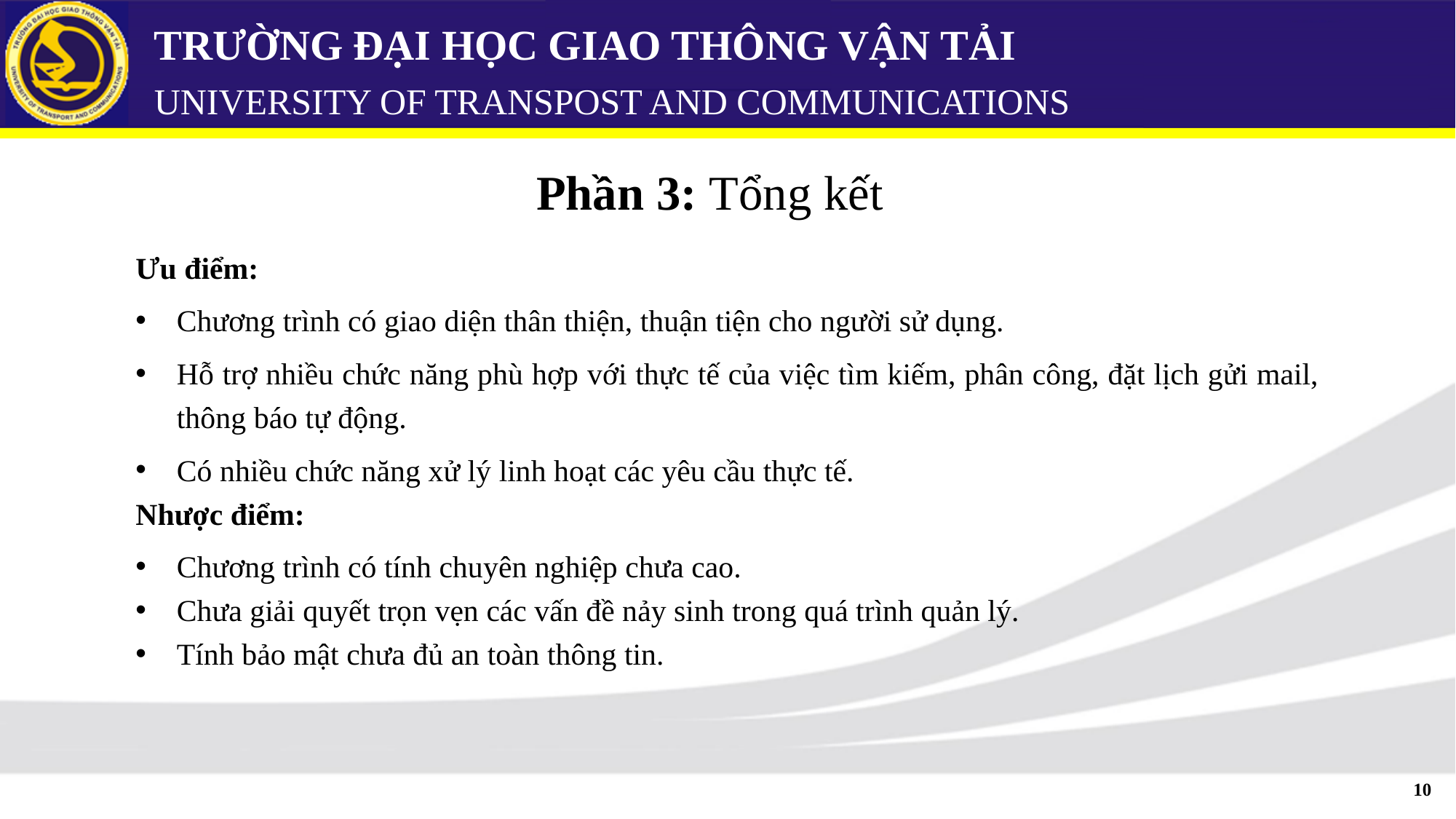

# TRƯỜNG ĐẠI HỌC GIAO THÔNG VẬN TẢI UNIVERSITY OF TRANSPOST AND COMMUNICATIONS
Phần 3: Tổng kết

Ưu điểm:
Chương trình có giao diện thân thiện, thuận tiện cho người sử dụng.
Hỗ trợ nhiều chức năng phù hợp với thực tế của việc tìm kiếm, phân công, đặt lịch gửi mail, thông báo tự động.
Có nhiều chức năng xử lý linh hoạt các yêu cầu thực tế.
Nhược điểm:
Chương trình có tính chuyên nghiệp chưa cao.
Chưa giải quyết trọn vẹn các vấn đề nảy sinh trong quá trình quản lý.
Tính bảo mật chưa đủ an toàn thông tin.
10